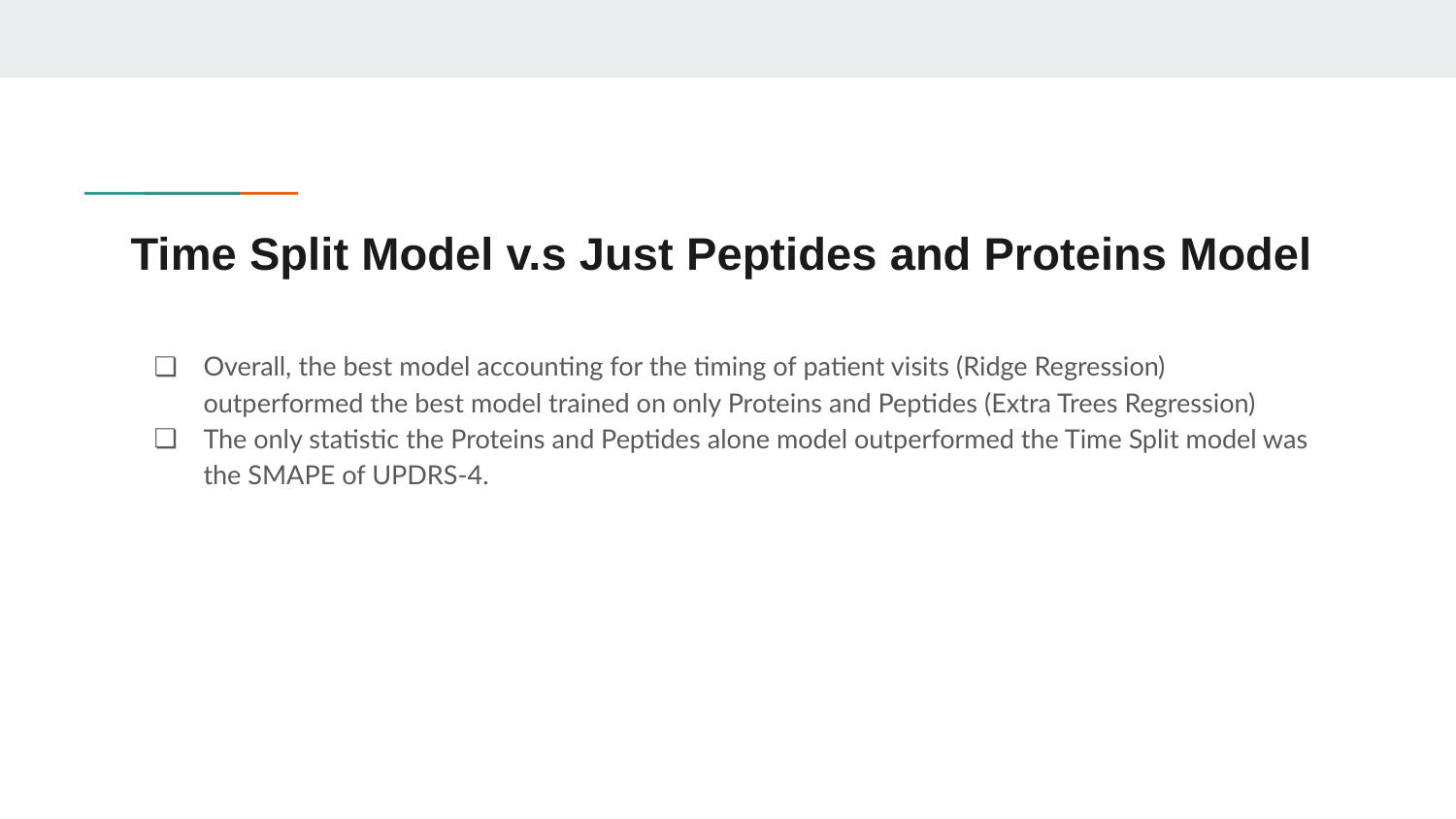

# Time Split Model v.s Just Peptides and Proteins Model
Overall, the best model accounting for the timing of patient visits (Ridge Regression) outperformed the best model trained on only Proteins and Peptides (Extra Trees Regression)
The only statistic the Proteins and Peptides alone model outperformed the Time Split model was the SMAPE of UPDRS-4.